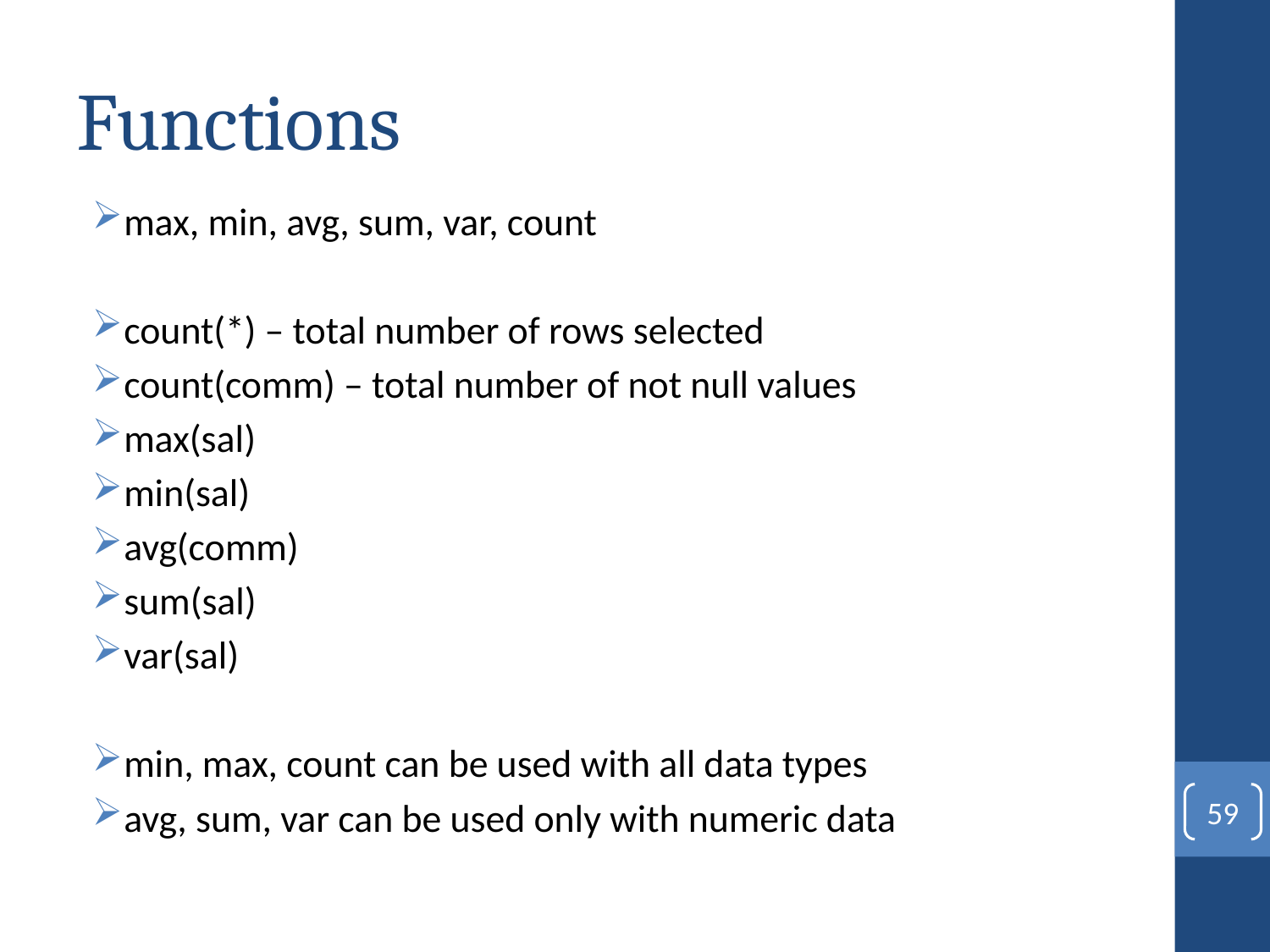

# Functions
max, min, avg, sum, var, count

count(*) – total number of rows selected
count(comm) – total number of not null values
max(sal)
min(sal)
avg(comm)
sum(sal)
var(sal)

min, max, count can be used with all data types
avg, sum, var can be used only with numeric data

59